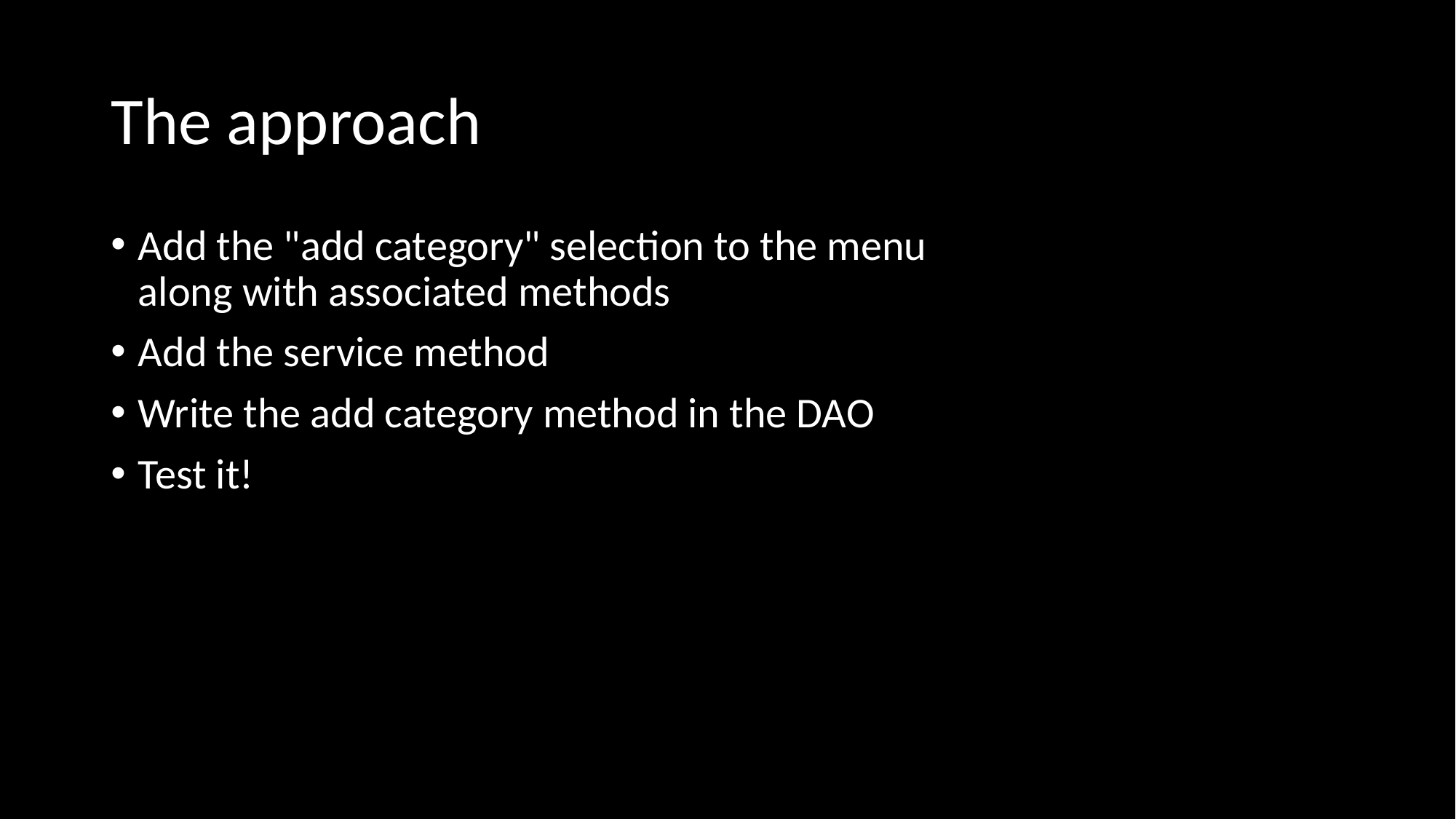

# The approach
Add the "add category" selection to the menu along with associated methods
Add the service method
Write the add category method in the DAO
Test it!